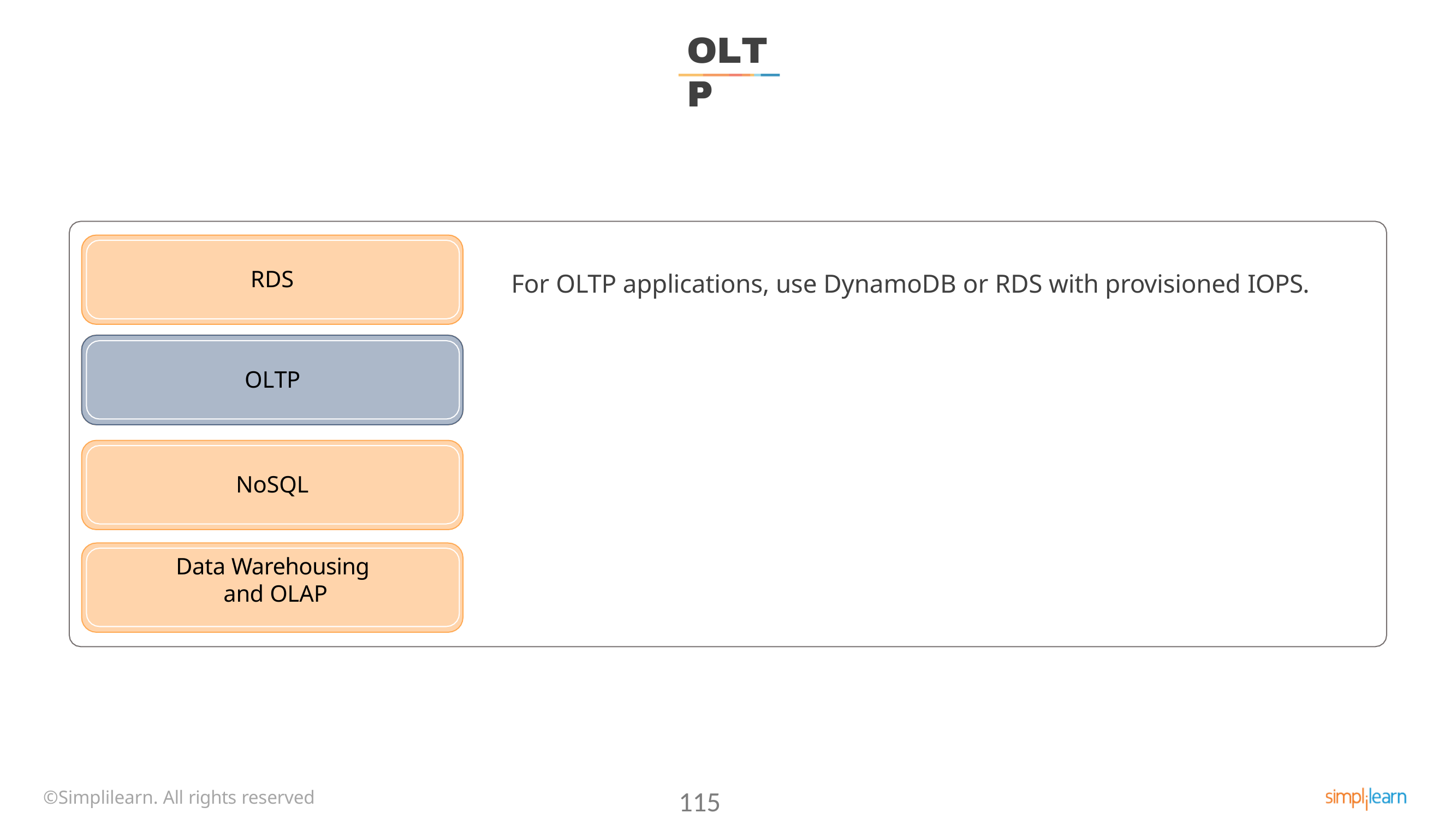

# OLTP

RDS
For OLTP applications, use DynamoDB or RDS with provisioned IOPS.

OLTP
NoSQL

Data Warehousing  and OLAP
©Simplilearn. All rights reserved
115